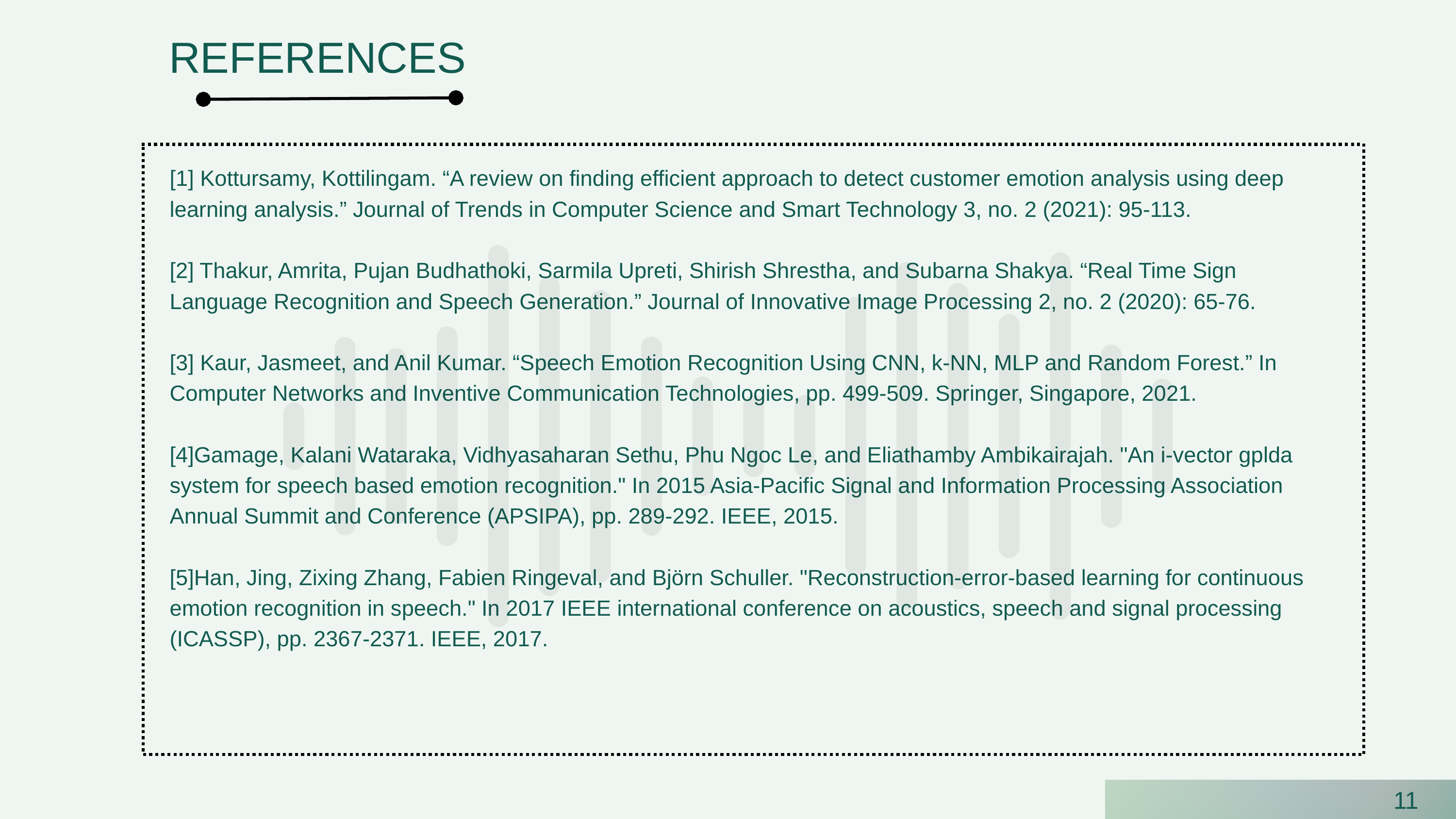

REFERENCES

[1] Kottursamy, Kottilingam. “A review on finding efficient approach to detect customer emotion analysis using deep learning analysis.” Journal of Trends in Computer Science and Smart Technology 3, no. 2 (2021): 95-113.

[2] Thakur, Amrita, Pujan Budhathoki, Sarmila Upreti, Shirish Shrestha, and Subarna Shakya. “Real Time Sign Language Recognition and Speech Generation.” Journal of Innovative Image Processing 2, no. 2 (2020): 65-76.

[3] Kaur, Jasmeet, and Anil Kumar. “Speech Emotion Recognition Using CNN, k-NN, MLP and Random Forest.” In Computer Networks and Inventive Communication Technologies, pp. 499-509. Springer, Singapore, 2021.

[4]Gamage, Kalani Wataraka, Vidhyasaharan Sethu, Phu Ngoc Le, and Eliathamby Ambikairajah. "An i-vector gplda system for speech based emotion recognition." In 2015 Asia-Pacific Signal and Information Processing Association Annual Summit and Conference (APSIPA), pp. 289-292. IEEE, 2015.

[5]Han, Jing, Zixing Zhang, Fabien Ringeval, and Björn Schuller. "Reconstruction-error-based learning for continuous emotion recognition in speech." In 2017 IEEE international conference on acoustics, speech and signal processing (ICASSP), pp. 2367-2371. IEEE, 2017.

11